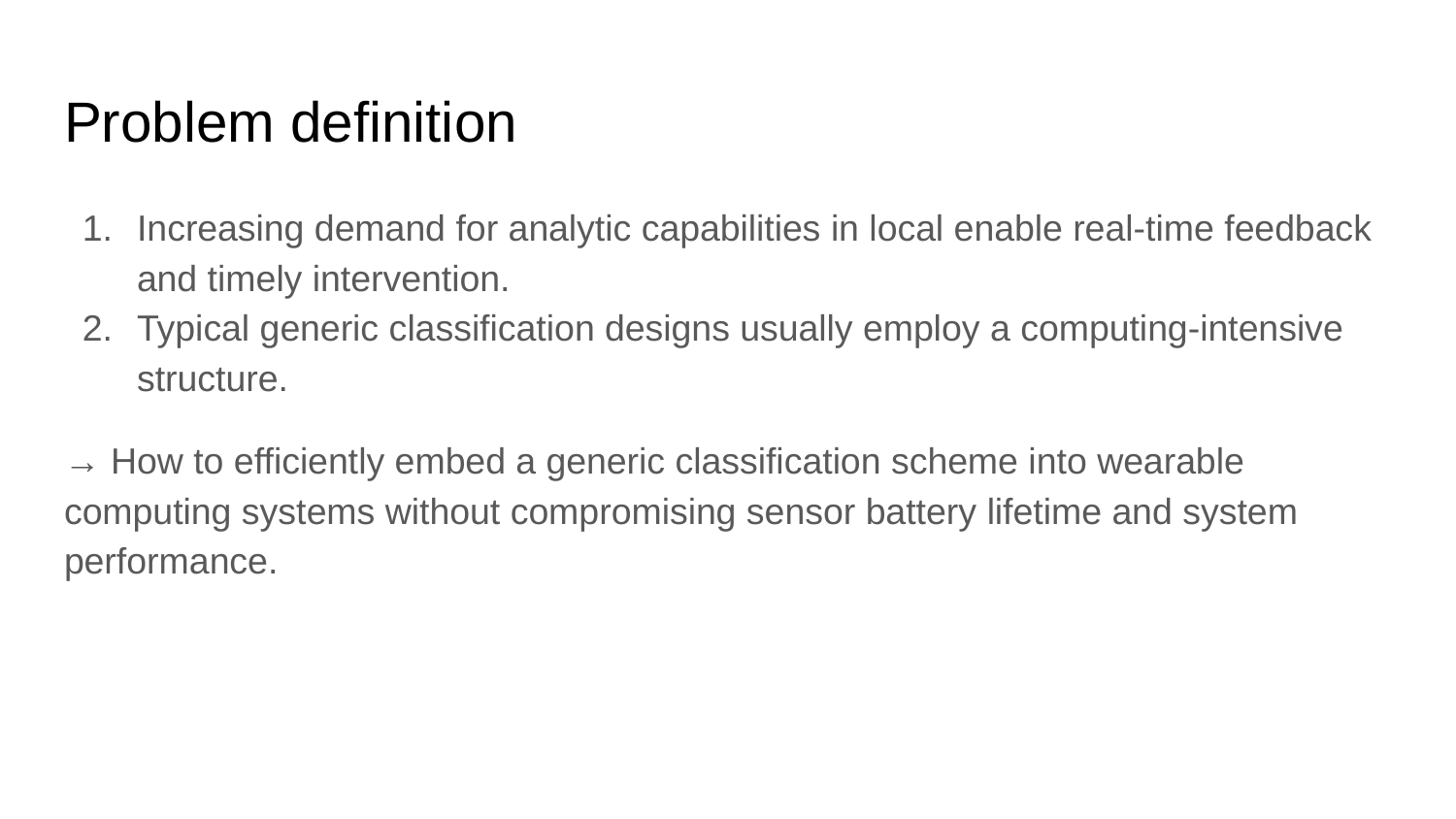

# Problem definition
Increasing demand for analytic capabilities in local enable real-time feedback and timely intervention.
Typical generic classification designs usually employ a computing-intensive structure.
→ How to efficiently embed a generic classification scheme into wearable computing systems without compromising sensor battery lifetime and system performance.